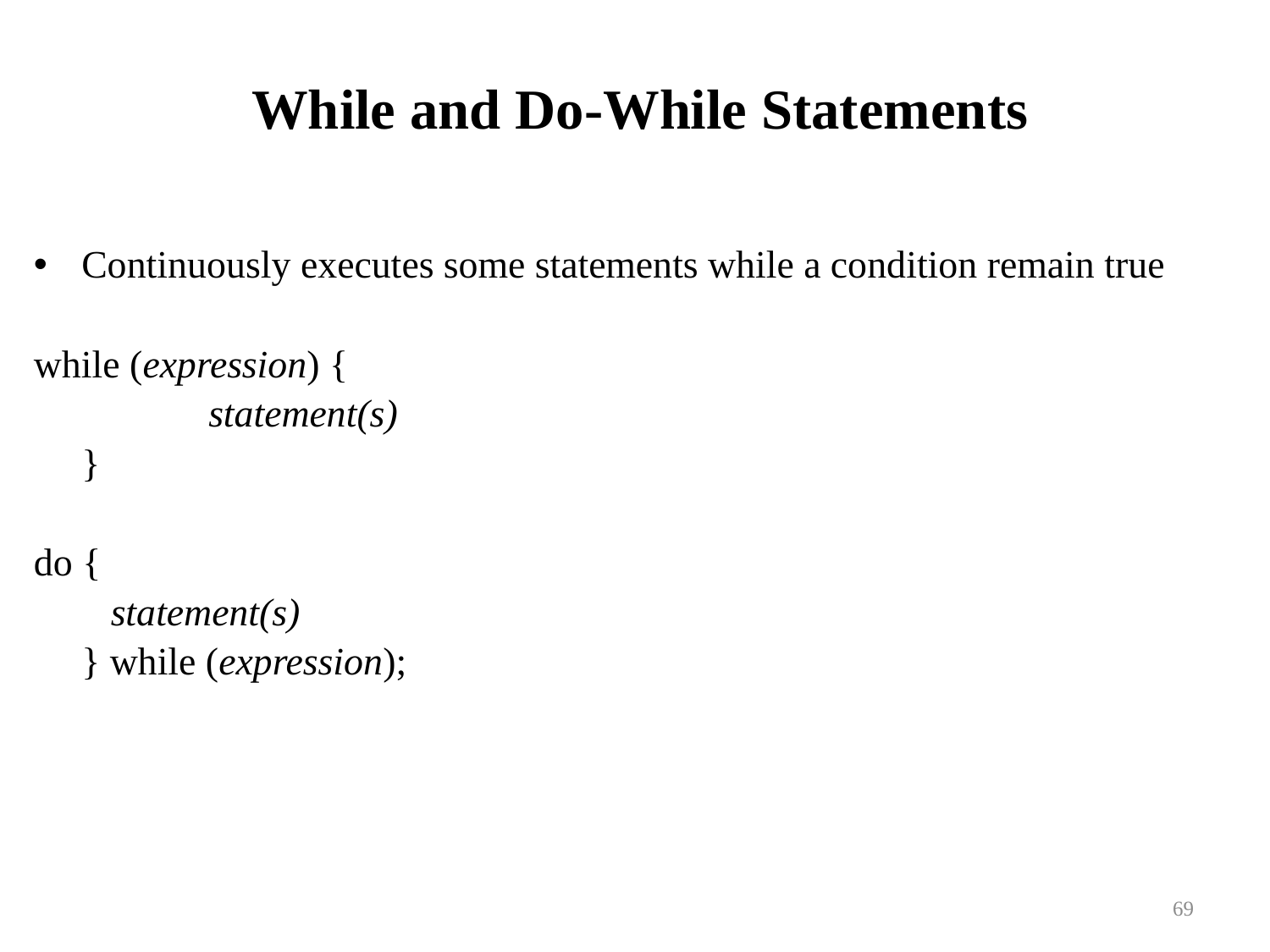

# While and Do-While Statements
Continuously executes some statements while a condition remain true

while (expression) {
		statement(s)
	}

do {
	   statement(s)
	} while (expression);

69